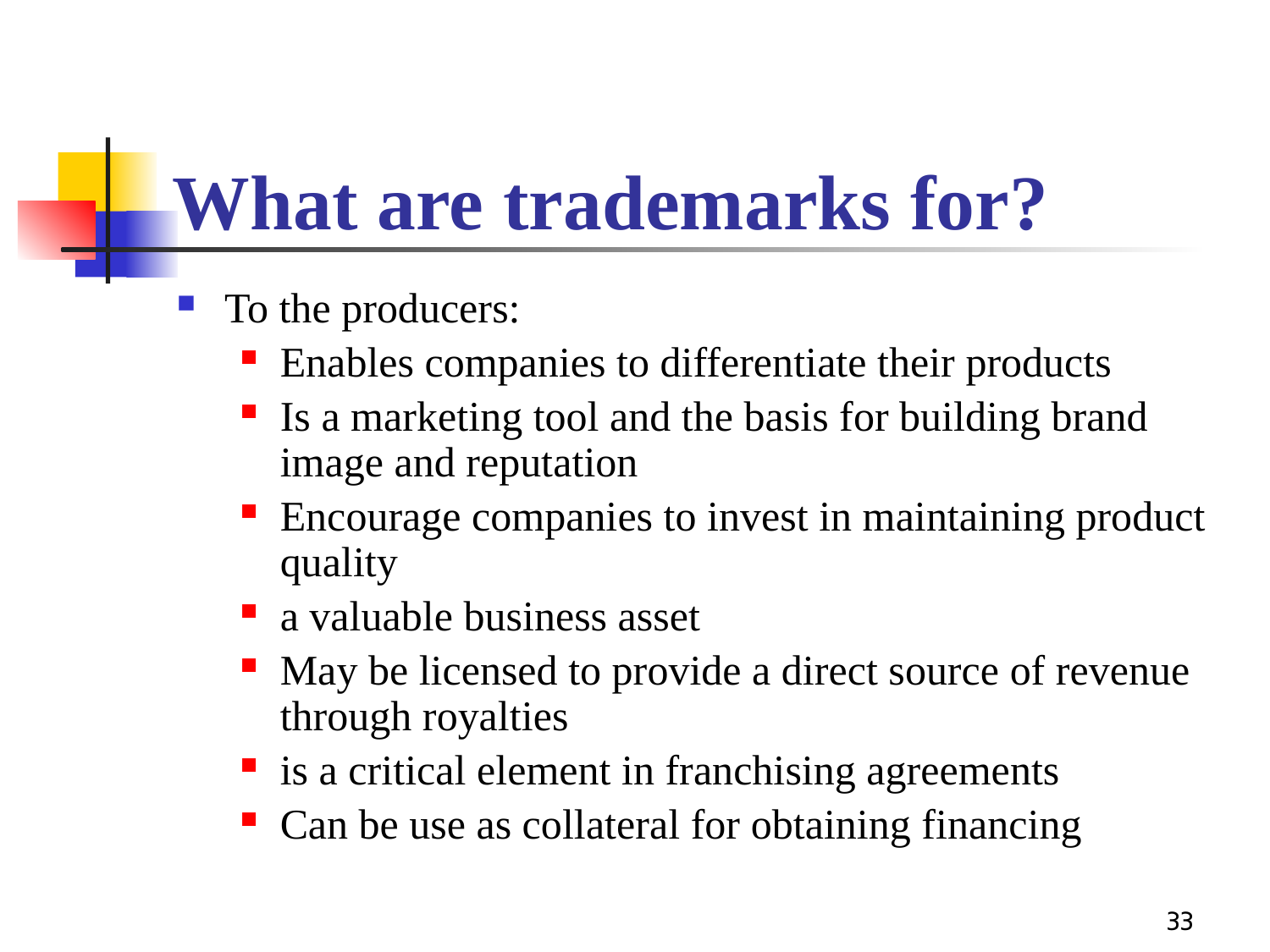

# What are trademarks for?
To the producers:
Enables companies to differentiate their products
Is a marketing tool and the basis for building brand image and reputation
Encourage companies to invest in maintaining product quality
a valuable business asset
May be licensed to provide a direct source of revenue through royalties
is a critical element in franchising agreements
Can be use as collateral for obtaining financing

33